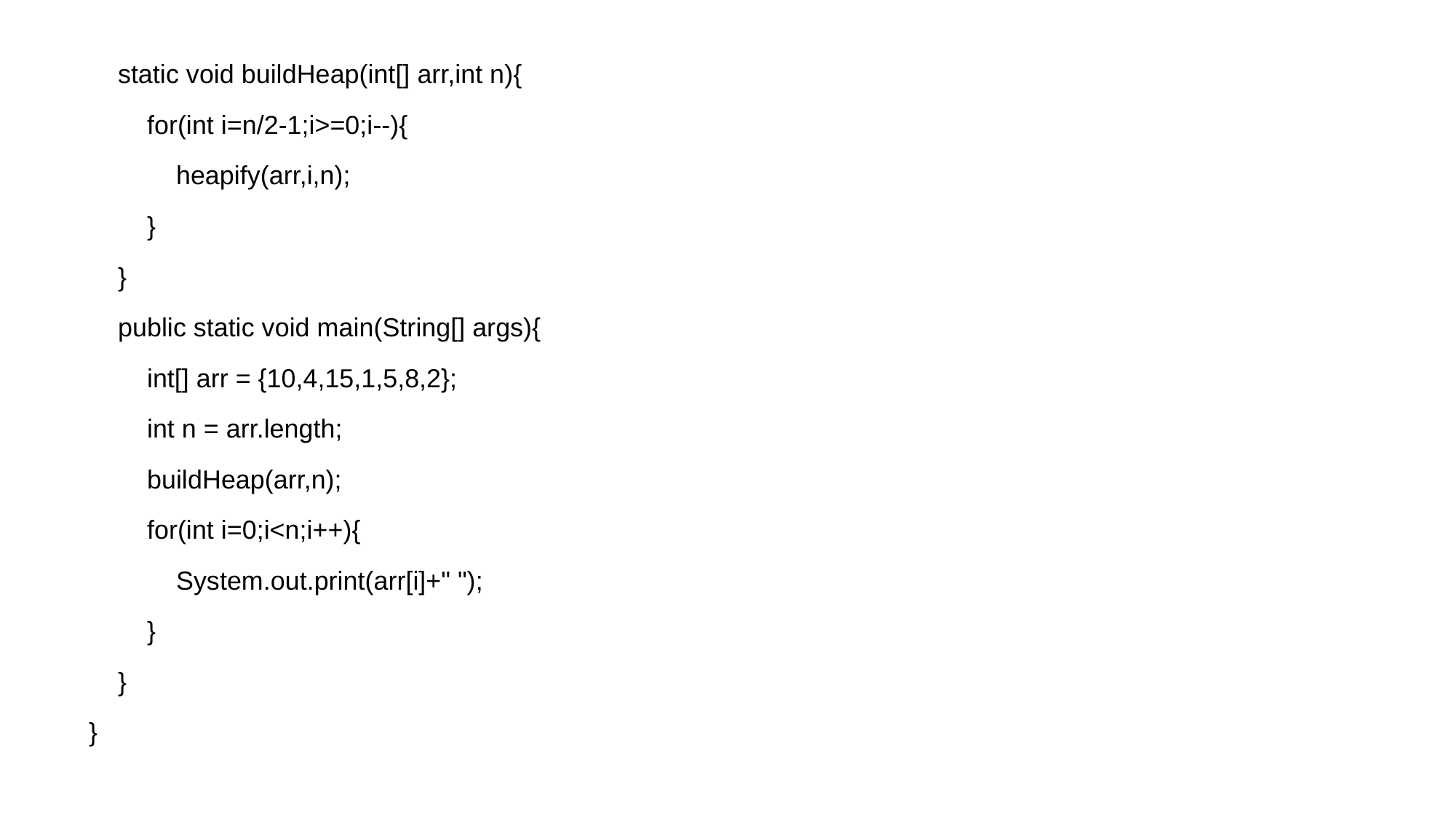

static void buildHeap(int[] arr,int n){
        for(int i=n/2-1;i>=0;i--){
            heapify(arr,i,n);
        }
    }
    public static void main(String[] args){
        int[] arr = {10,4,15,1,5,8,2};
        int n = arr.length;
        buildHeap(arr,n);
        for(int i=0;i<n;i++){
            System.out.print(arr[i]+" ");
        }
    }
}